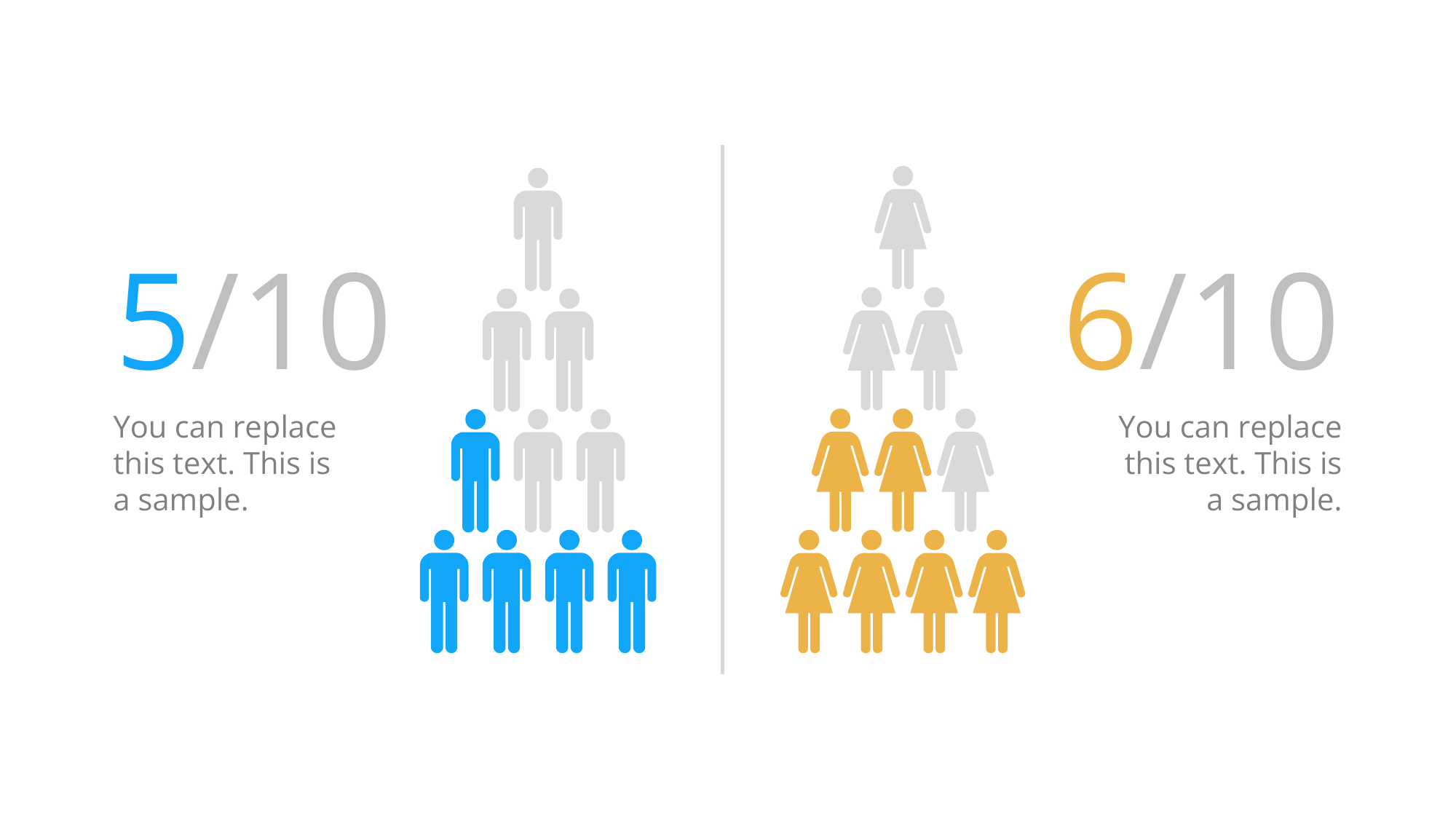

5/10
6/10

You can replace this text. This is a sample.
You can replace this text. This is a sample.